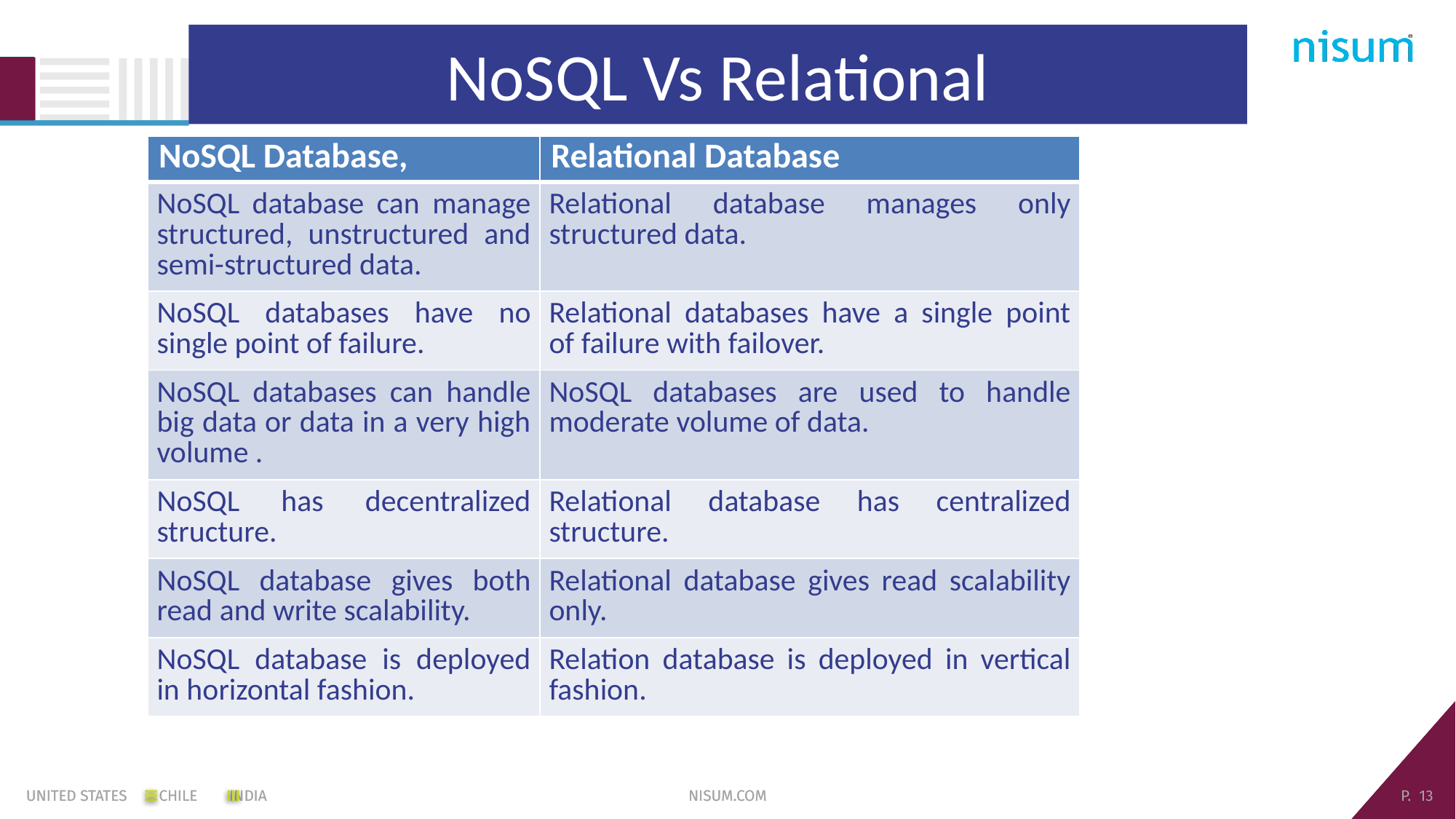

NoSQL Vs Relational
| NoSQL Database, | Relational Database |
| --- | --- |
| NoSQL database can manage structured, unstructured and semi-structured data. | Relational database manages only structured data. |
| NoSQL databases have no single point of failure. | Relational databases have a single point of failure with failover. |
| NoSQL databases can handle big data or data in a very high volume . | NoSQL databases are used to handle moderate volume of data. |
| NoSQL has decentralized structure. | Relational database has centralized structure. |
| NoSQL database gives both read and write scalability. | Relational database gives read scalability only. |
| NoSQL database is deployed in horizontal fashion. | Relation database is deployed in vertical fashion. |